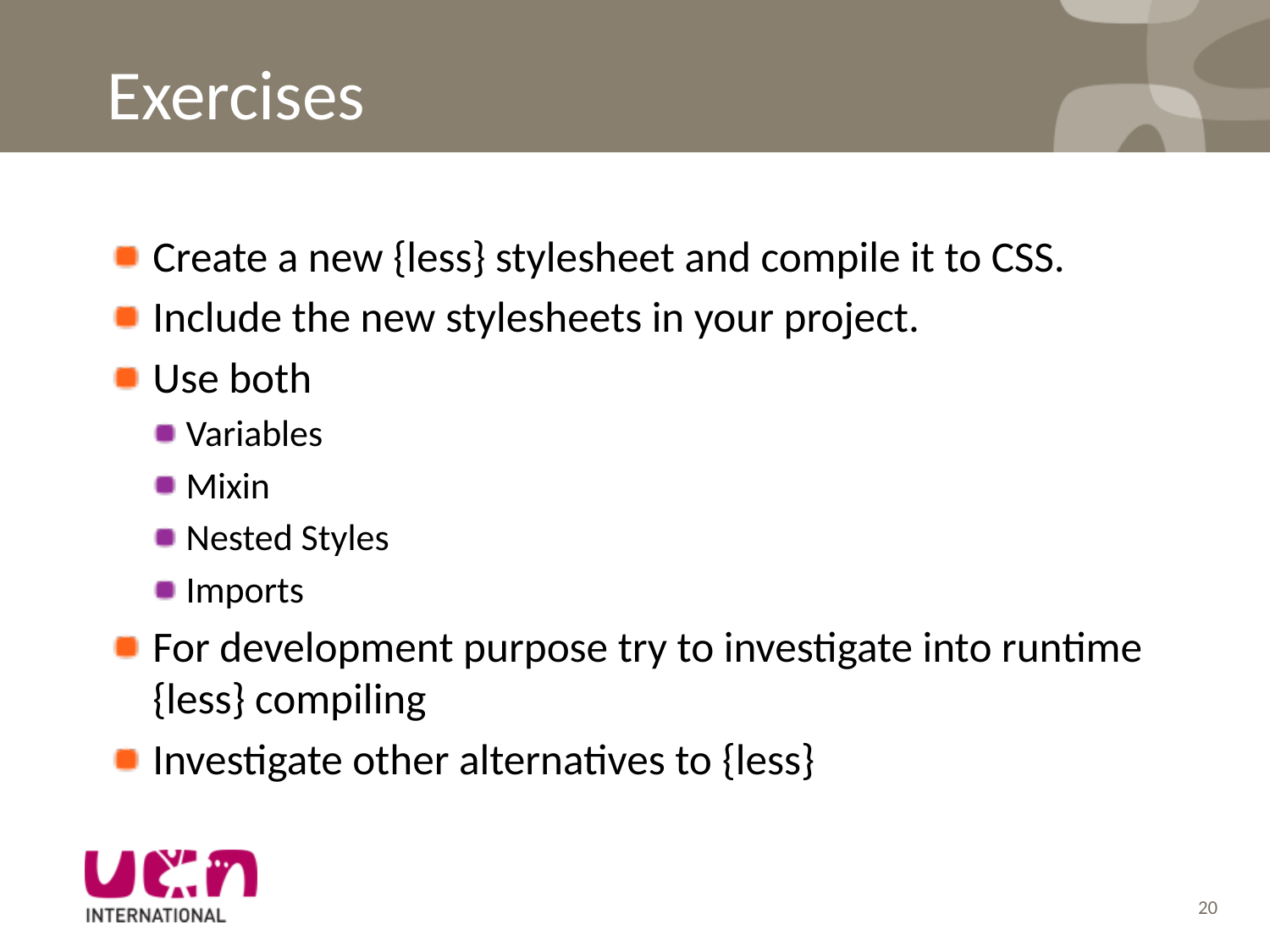

# Exercises
Create a new {less} stylesheet and compile it to CSS.
Include the new stylesheets in your project.
Use both
Variables
Mixin
Nested Styles
Imports
For development purpose try to investigate into runtime {less} compiling
Investigate other alternatives to {less}

20